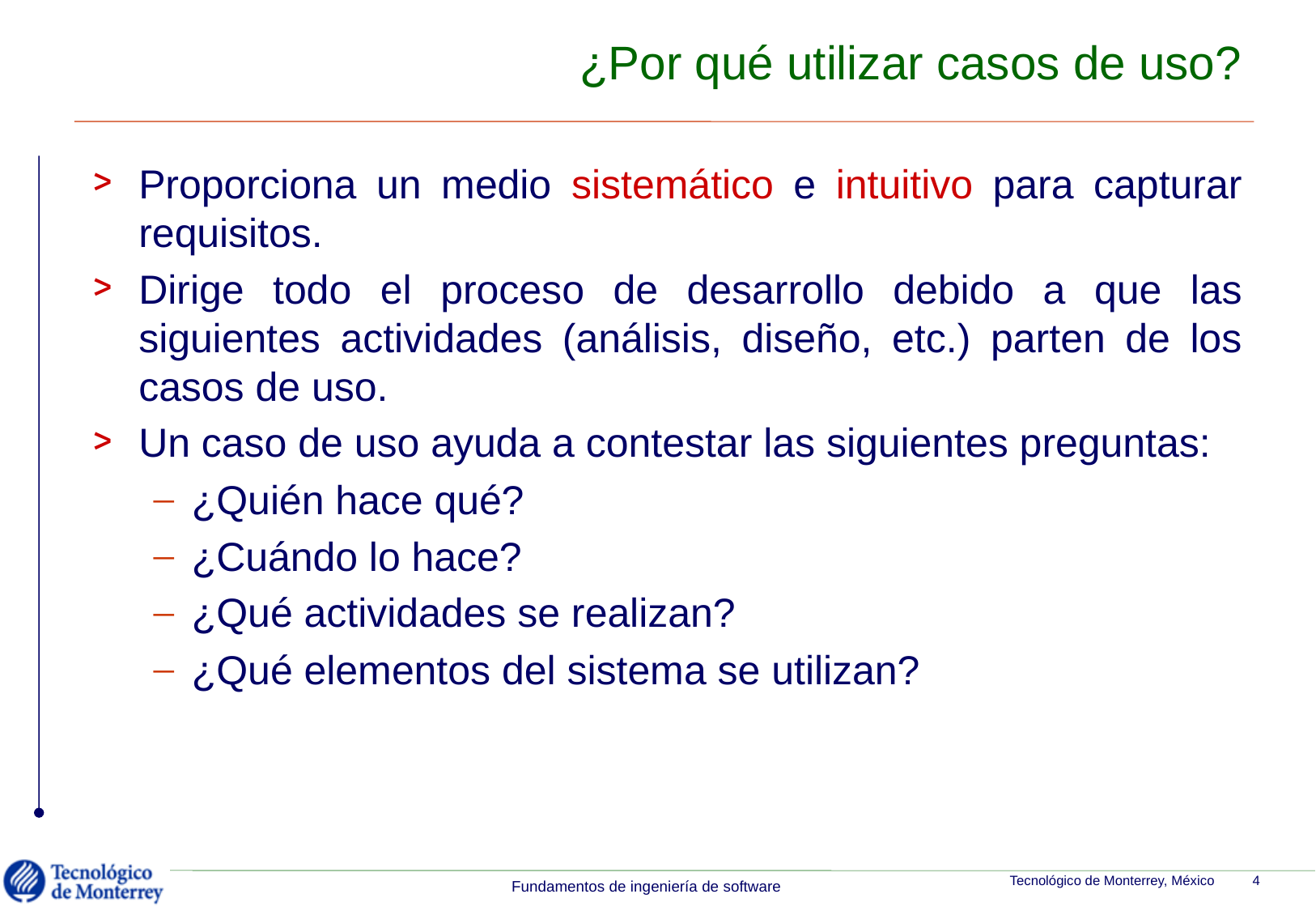

# ¿Por qué utilizar casos de uso?
Proporciona un medio sistemático e intuitivo para capturar requisitos.
Dirige todo el proceso de desarrollo debido a que las siguientes actividades (análisis, diseño, etc.) parten de los casos de uso.
Un caso de uso ayuda a contestar las siguientes preguntas:
¿Quién hace qué?
¿Cuándo lo hace?
¿Qué actividades se realizan?
¿Qué elementos del sistema se utilizan?